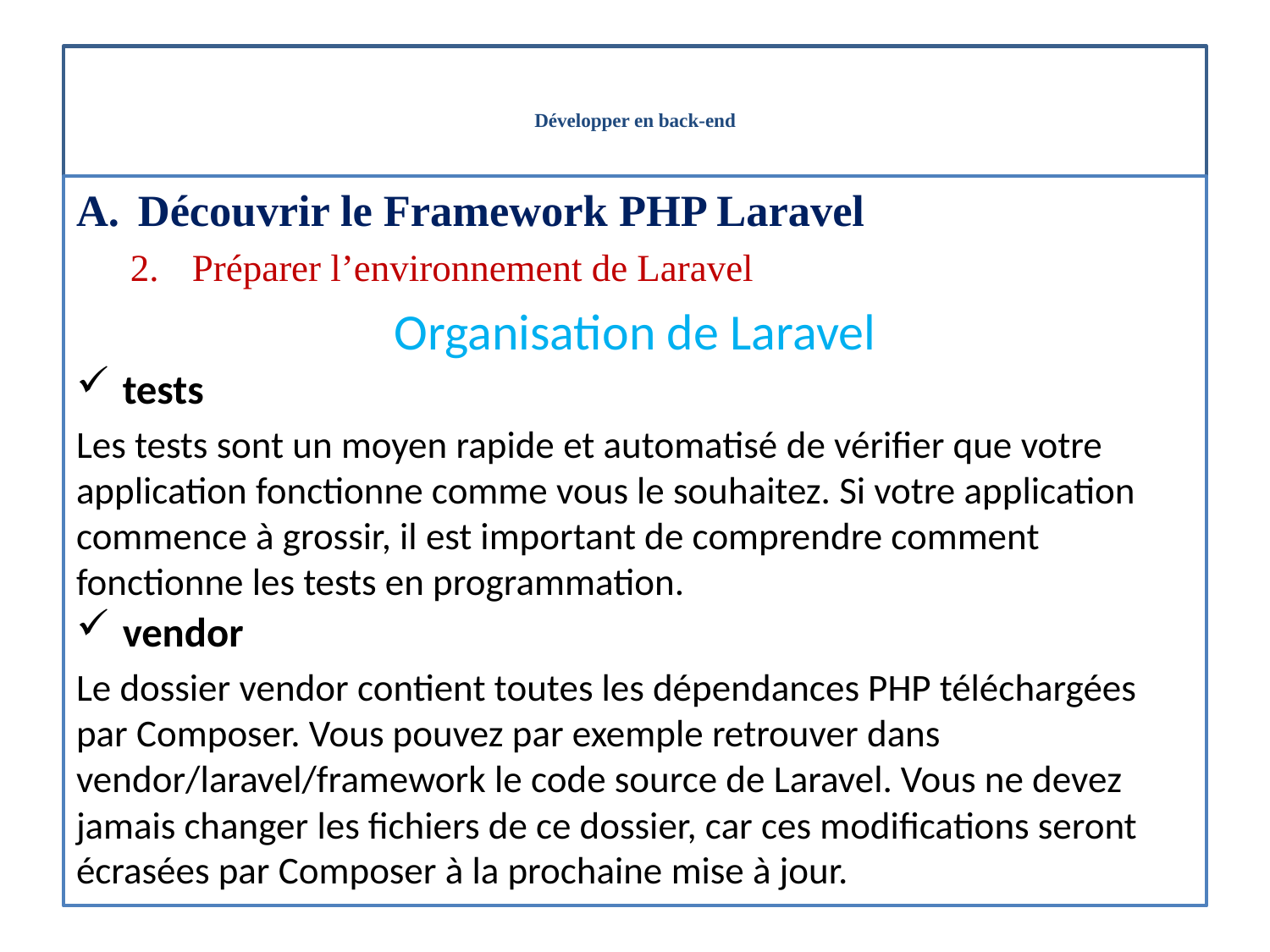

# Développer en back-end
Découvrir le Framework PHP Laravel
Préparer l’environnement de Laravel
Organisation de Laravel
tests
Les tests sont un moyen rapide et automatisé de vérifier que votre application fonctionne comme vous le souhaitez. Si votre application commence à grossir, il est important de comprendre comment fonctionne les tests en programmation.
vendor
Le dossier vendor contient toutes les dépendances PHP téléchargées par Composer. Vous pouvez par exemple retrouver dans vendor/laravel/framework le code source de Laravel. Vous ne devez jamais changer les fichiers de ce dossier, car ces modifications seront écrasées par Composer à la prochaine mise à jour.